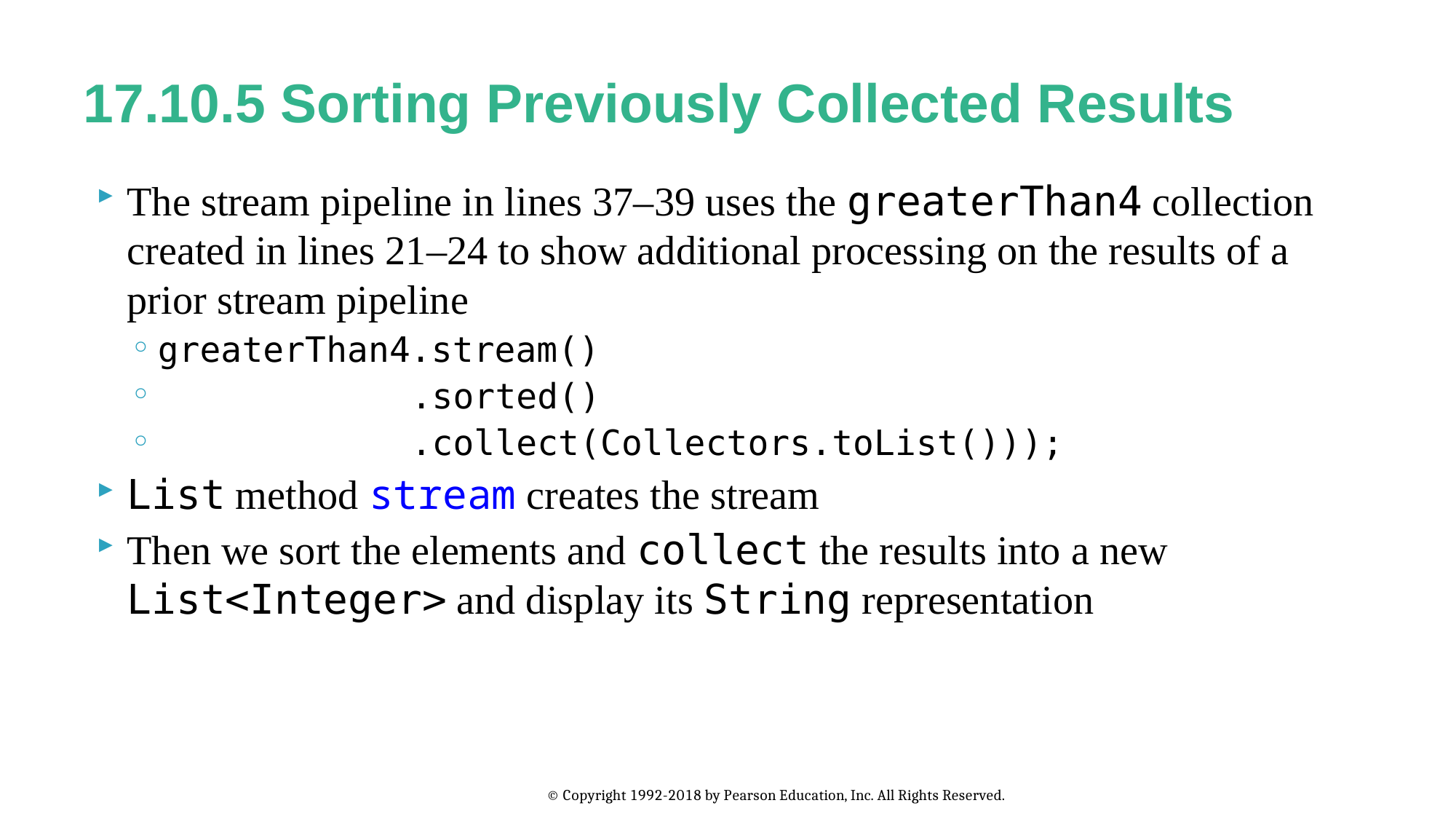

# 17.10.5 Sorting Previously Collected Results
The stream pipeline in lines 37–39 uses the greaterThan4 collection created in lines 21–24 to show additional processing on the results of a prior stream pipeline
greaterThan4.stream()
            .sorted()
            .collect(Collectors.toList()));
List method stream creates the stream
Then we sort the elements and collect the results into a new List<Integer> and display its String representation

© Copyright 1992-2018 by Pearson Education, Inc. All Rights Reserved.